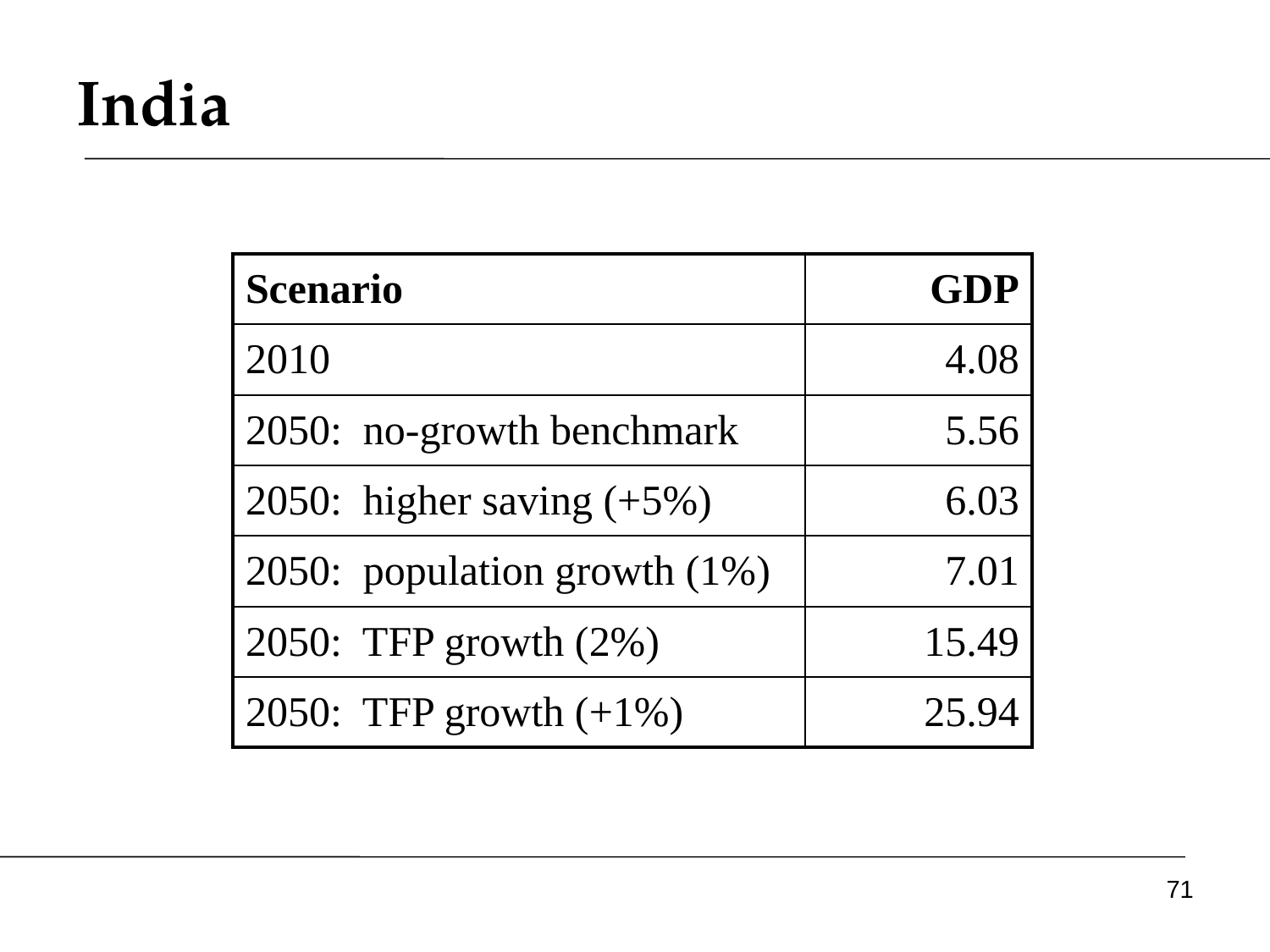

# India
| Scenario | GDP |
| --- | --- |
| 2010 | 4.08 |
| 2050: no-growth benchmark | 5.56 |
| 2050: higher saving (+5%) | 6.03 |
| 2050: population growth (1%) | 7.01 |
| 2050: TFP growth (2%) | 15.49 |
| 2050: TFP growth (+1%) | 25.94 |
71